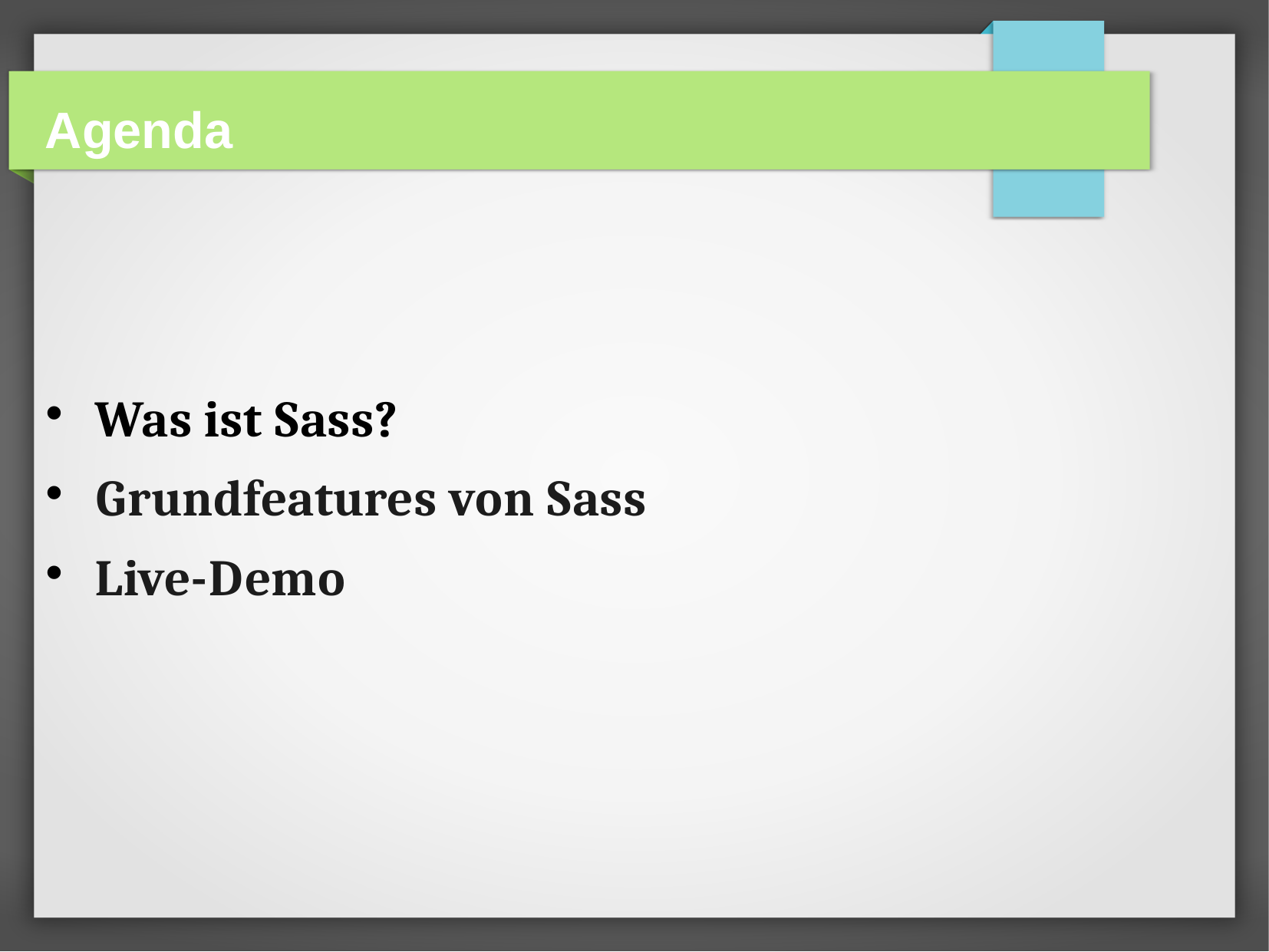

Agenda

  Was ist Sass?
  Grundfeatures von Sass
  Live-Demo